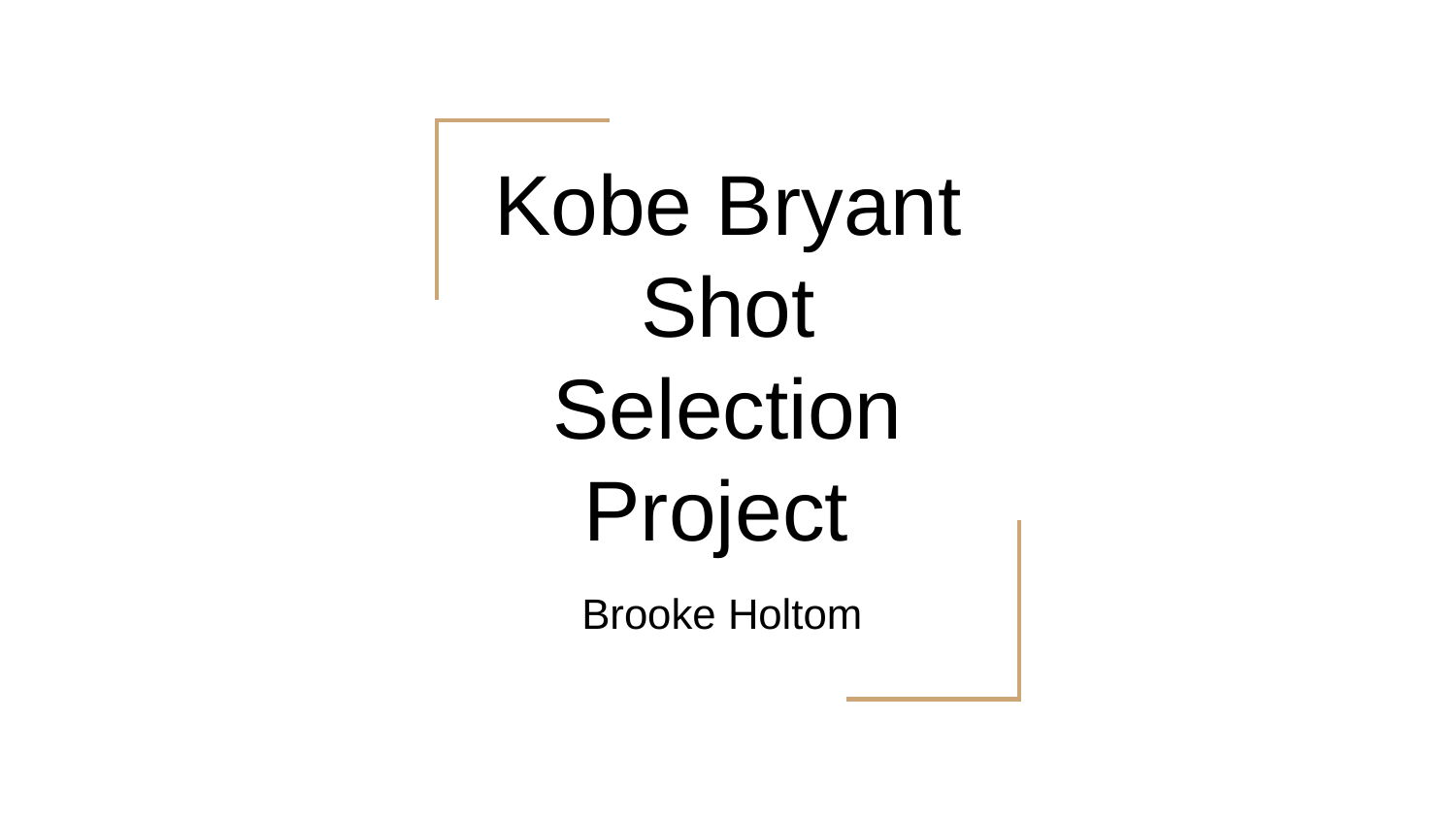

# Kobe Bryant Shot Selection Project
Brooke Holtom